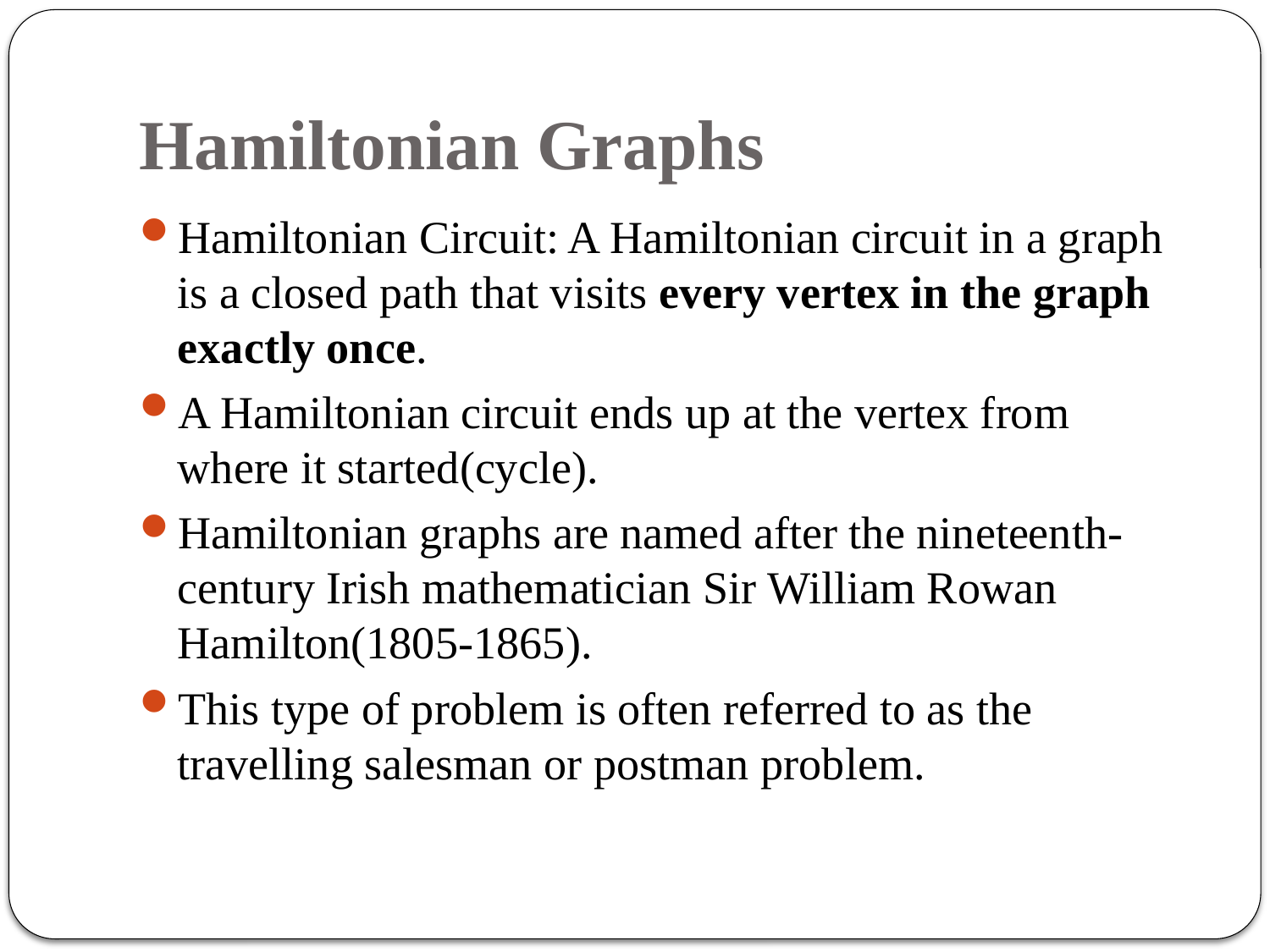

# Hamiltonian Graphs
Hamiltonian Circuit: A Hamiltonian circuit in a graph is a closed path that visits every vertex in the graph exactly once.
A Hamiltonian circuit ends up at the vertex from where it started(cycle).
Hamiltonian graphs are named after the nineteenth-century Irish mathematician Sir William Rowan Hamilton(1805-1865).
This type of problem is often referred to as the travelling salesman or postman problem.